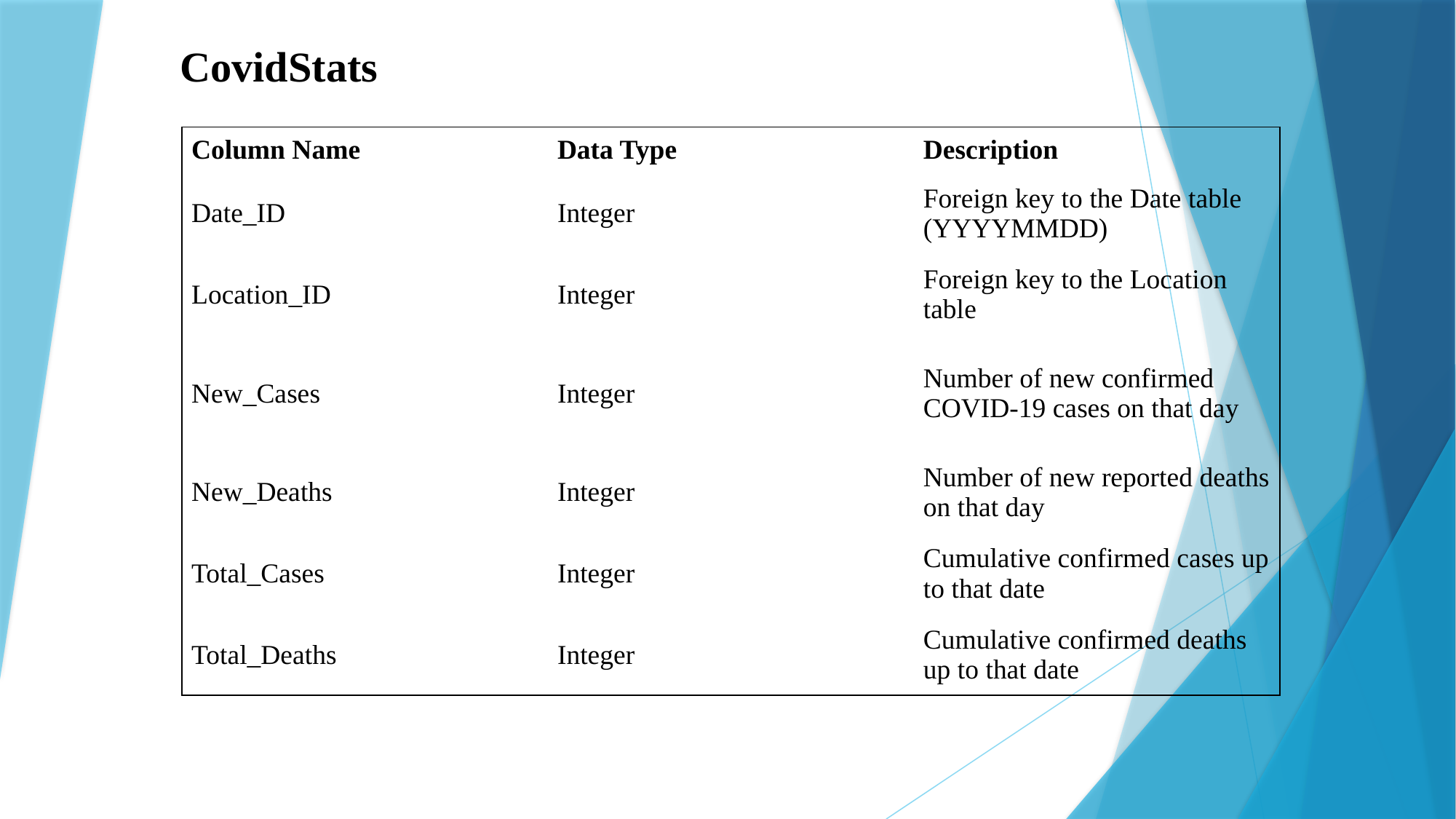

CovidStats
| Column Name | Data Type | Description |
| --- | --- | --- |
| Date\_ID | Integer | Foreign key to the Date table (YYYYMMDD) |
| Location\_ID | Integer | Foreign key to the Location table |
| New\_Cases | Integer | Number of new confirmed COVID-19 cases on that day |
| New\_Deaths | Integer | Number of new reported deaths on that day |
| Total\_Cases | Integer | Cumulative confirmed cases up to that date |
| Total\_Deaths | Integer | Cumulative confirmed deaths up to that date |